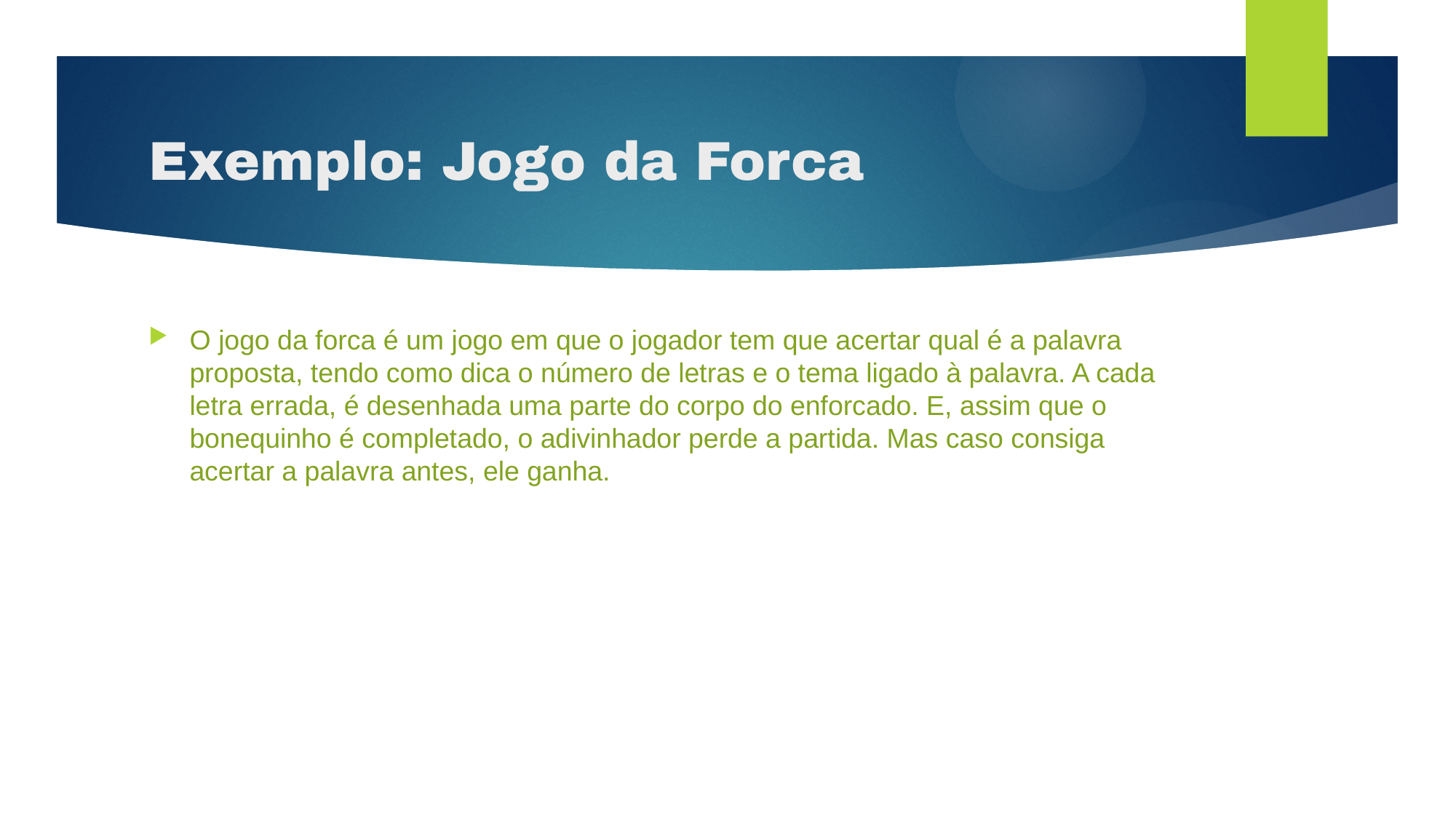

# Exemplo: Jogo da Forca
O jogo da forca é um jogo em que o jogador tem que acertar qual é a palavra proposta, tendo como dica o número de letras e o tema ligado à palavra. A cada letra errada, é desenhada uma parte do corpo do enforcado. E, assim que o bonequinho é completado, o adivinhador perde a partida. Mas caso consiga acertar a palavra antes, ele ganha.